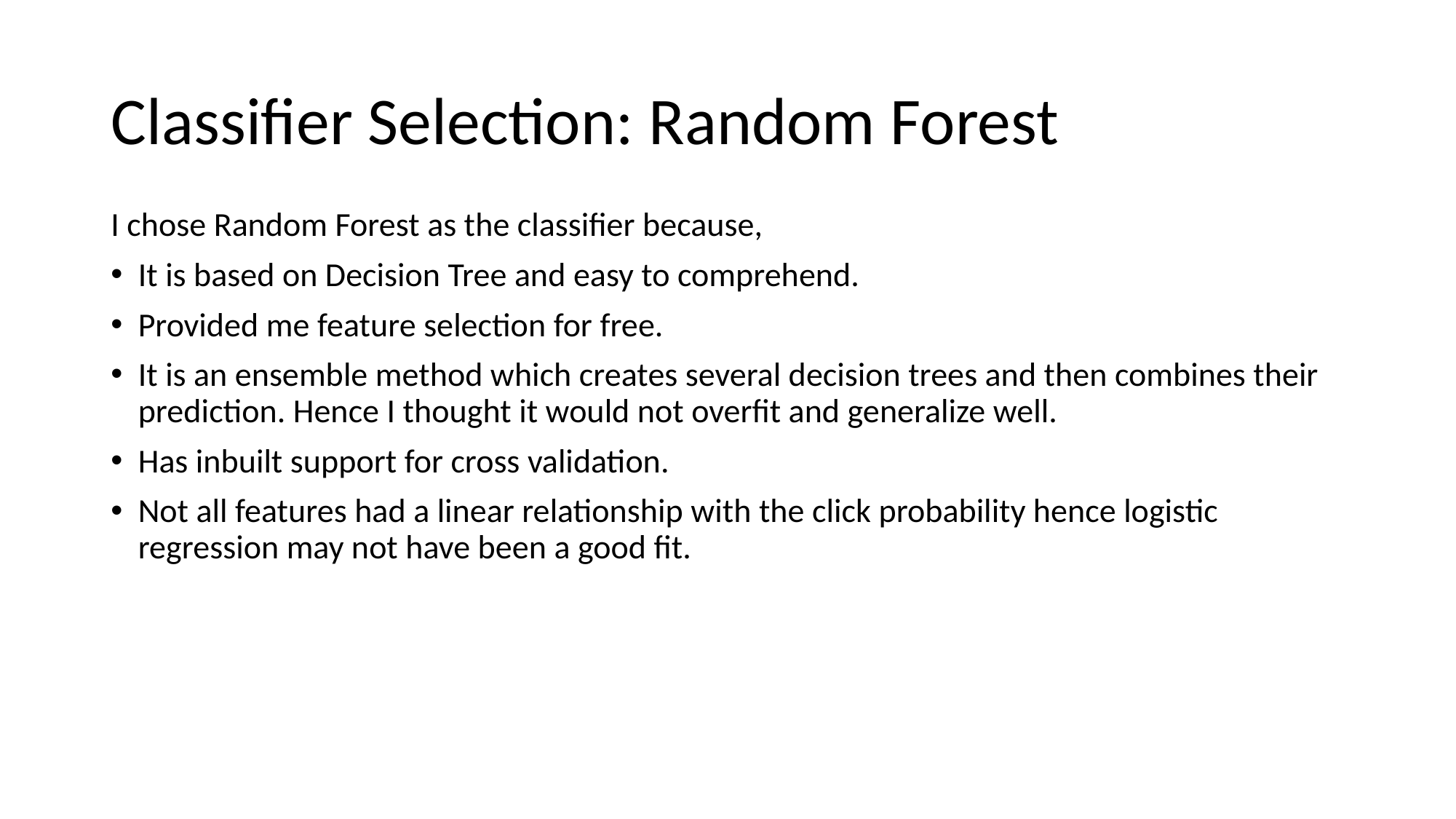

# Classifier Selection: Random Forest
I chose Random Forest as the classifier because,
It is based on Decision Tree and easy to comprehend.
Provided me feature selection for free.
It is an ensemble method which creates several decision trees and then combines their prediction. Hence I thought it would not overfit and generalize well.
Has inbuilt support for cross validation.
Not all features had a linear relationship with the click probability hence logistic regression may not have been a good fit.